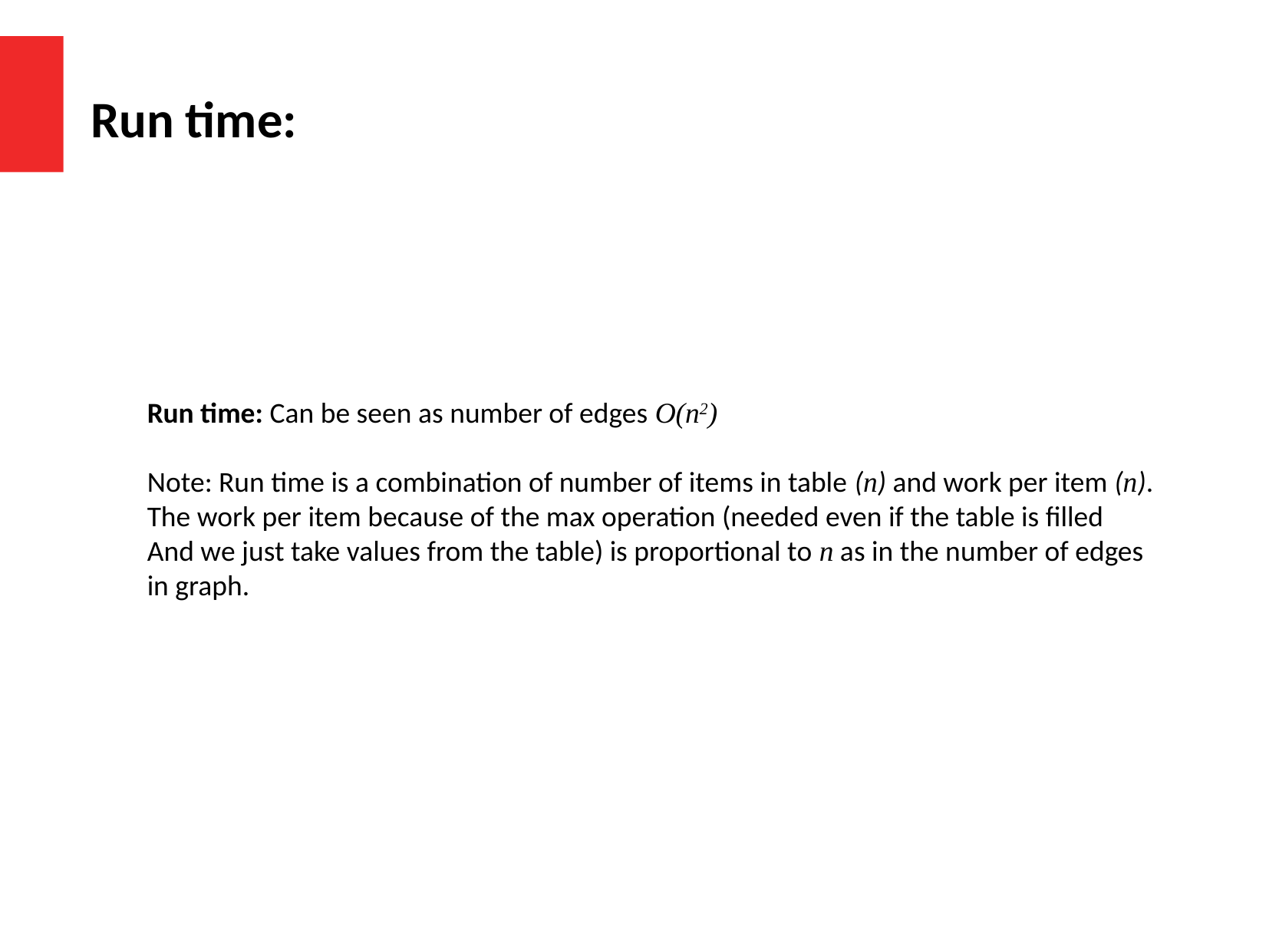

Run time:

Run time: Can be seen as number of edges O(n2)

Note: Run time is a combination of number of items in table (n) and work per item (n).
The work per item because of the max operation (needed even if the table is filled
And we just take values from the table) is proportional to n as in the number of edges
in graph.